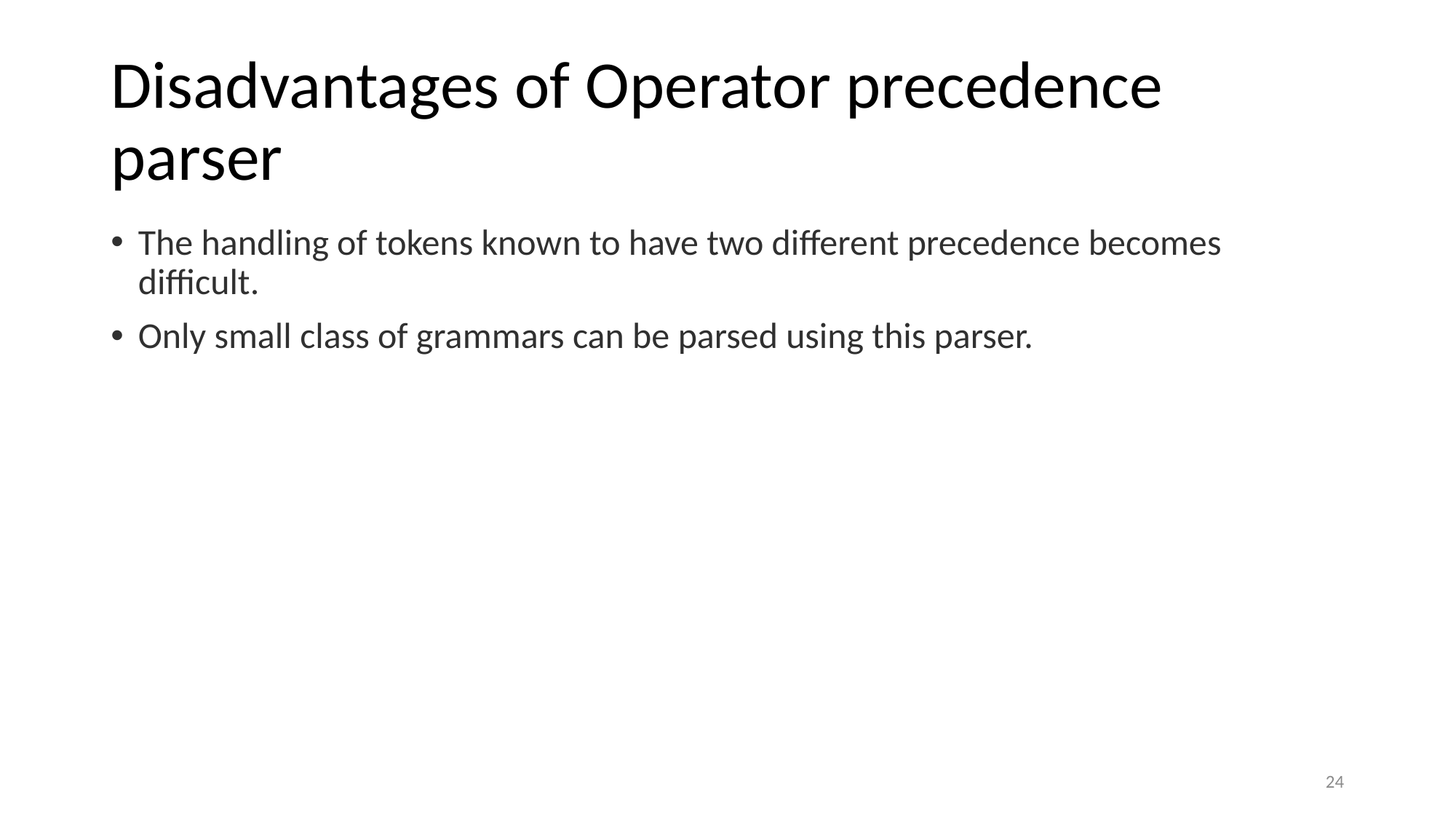

# Disadvantages of Operator precedence parser
The handling of tokens known to have two different precedence becomes difficult.
Only small class of grammars can be parsed using this parser.

24